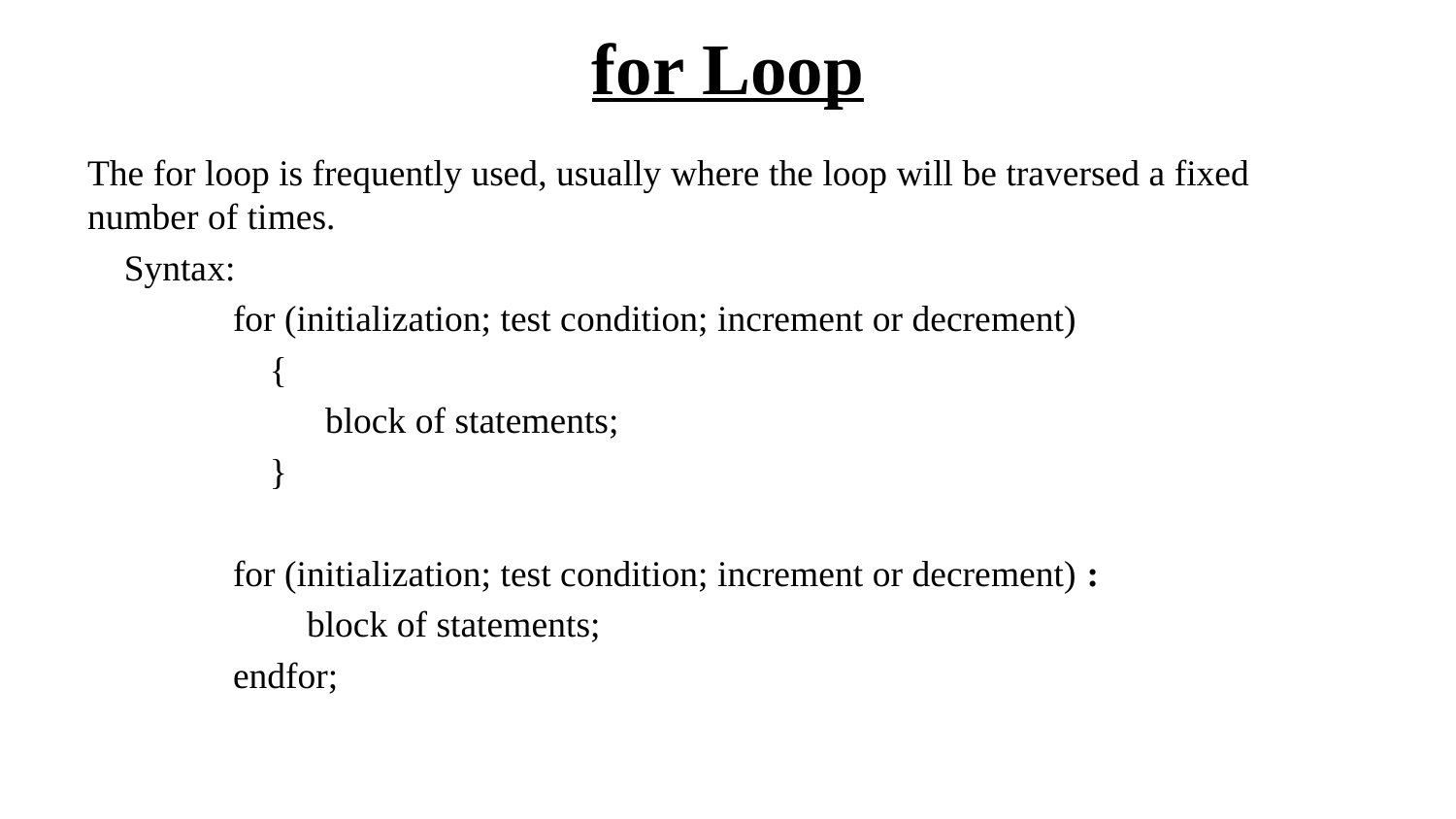

# for Loop
The for loop is frequently used, usually where the loop will be traversed a fixed number of times.
    Syntax:
	for (initialization; test condition; increment or decrement)
	    {
	          block of statements;
	    }

	for (initialization; test condition; increment or decrement) :
	        block of statements;
	endfor;